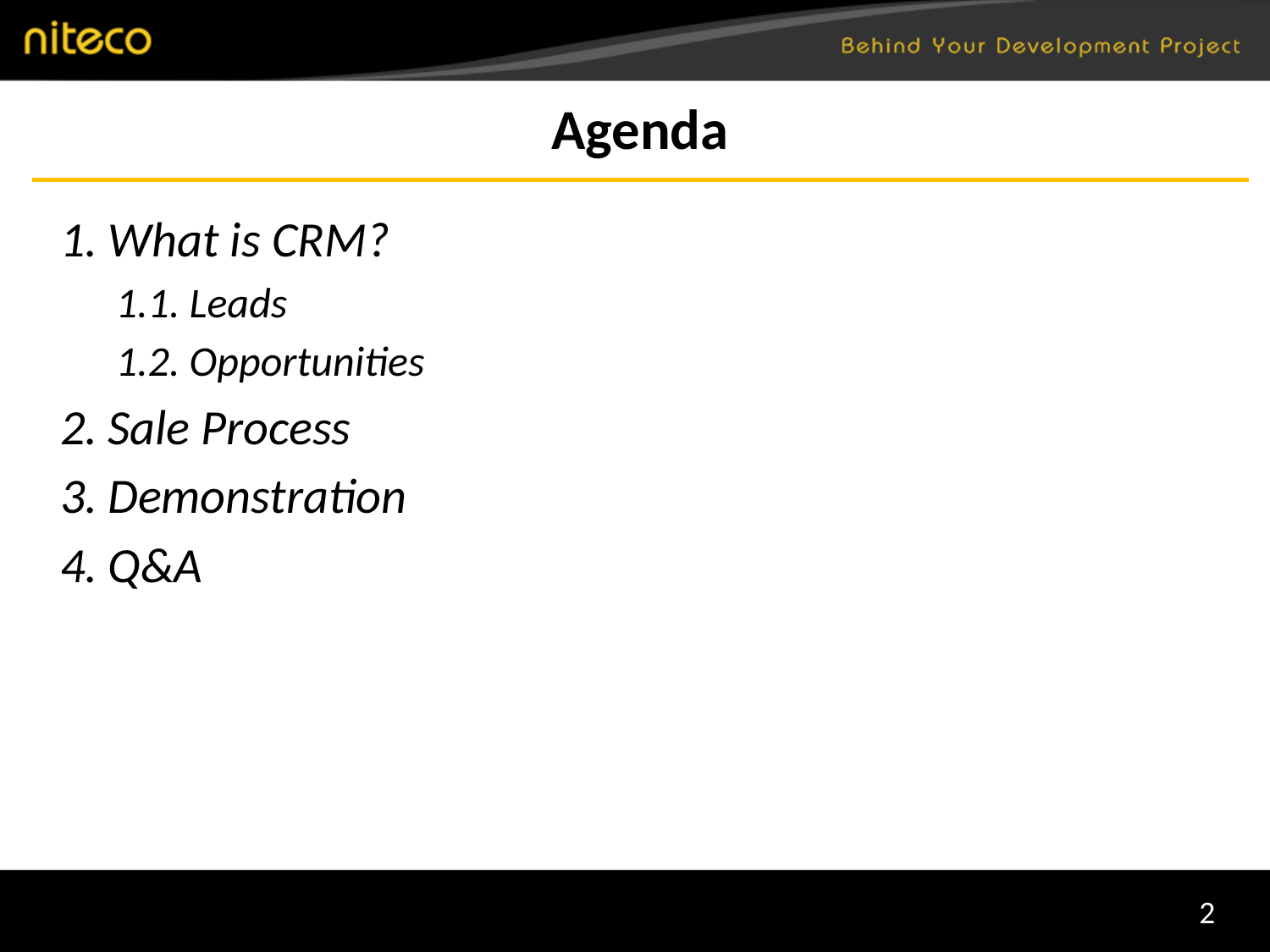

Agenda
What is CRM?
1.1. Leads
1.2. Opportunities
Sale Process
Demonstration
Q&A